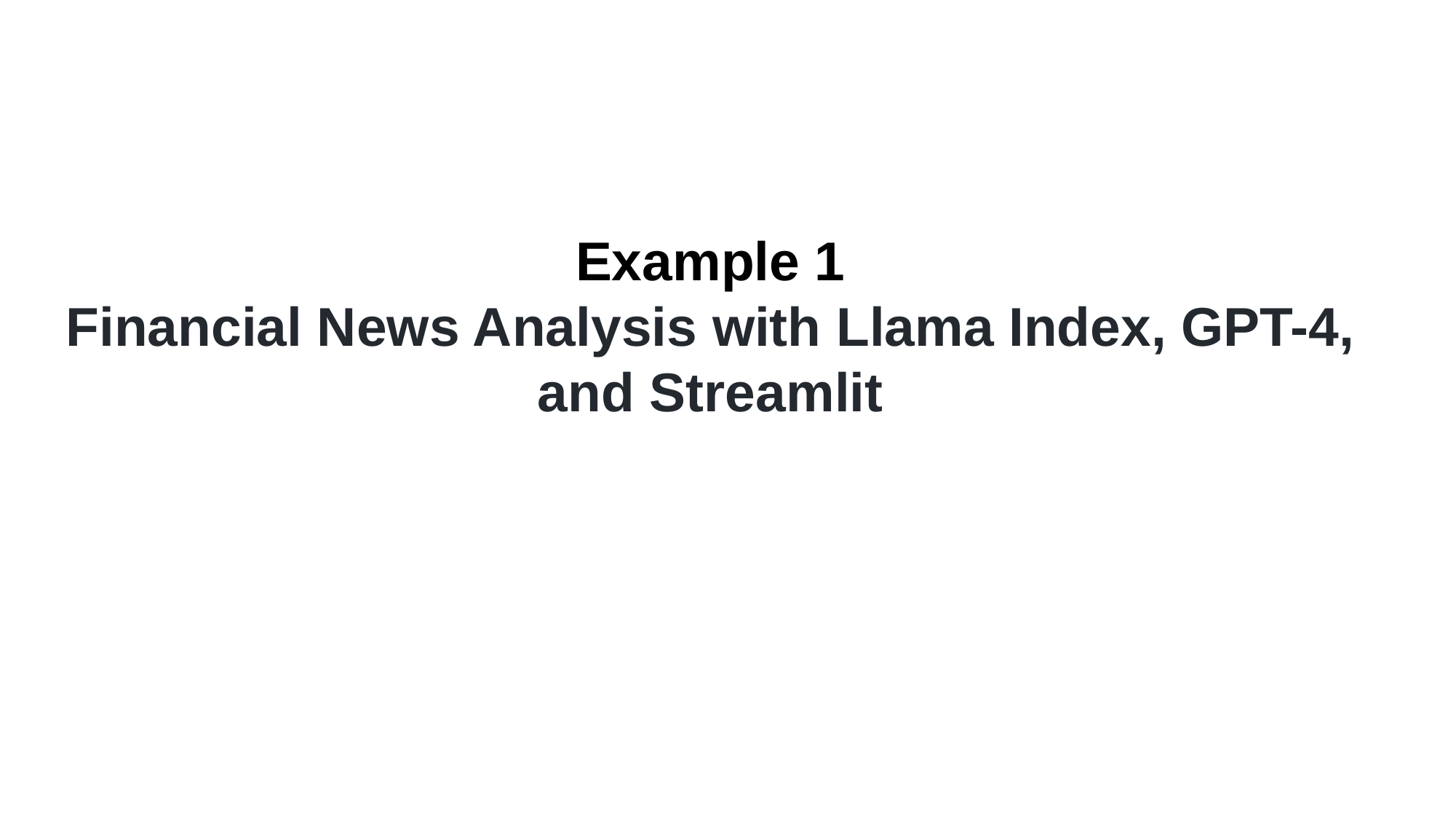

Example 1
Financial News Analysis with Llama Index, GPT-4, and Streamlit